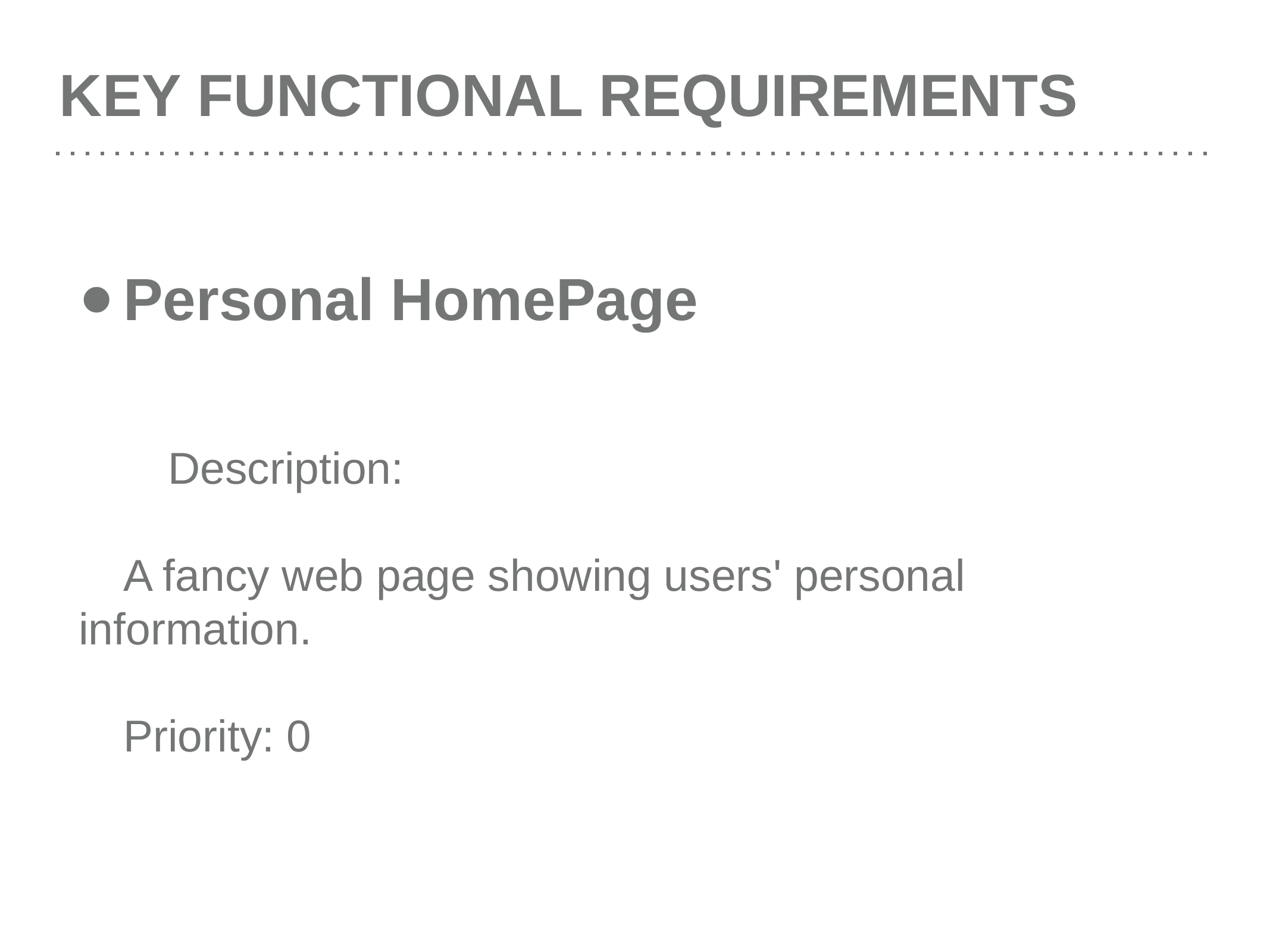

# KEY FUNCTIONAL REQUIREMENTS

Personal HomePage

	Description:

A fancy web page showing users' personal information.

Priority: 0